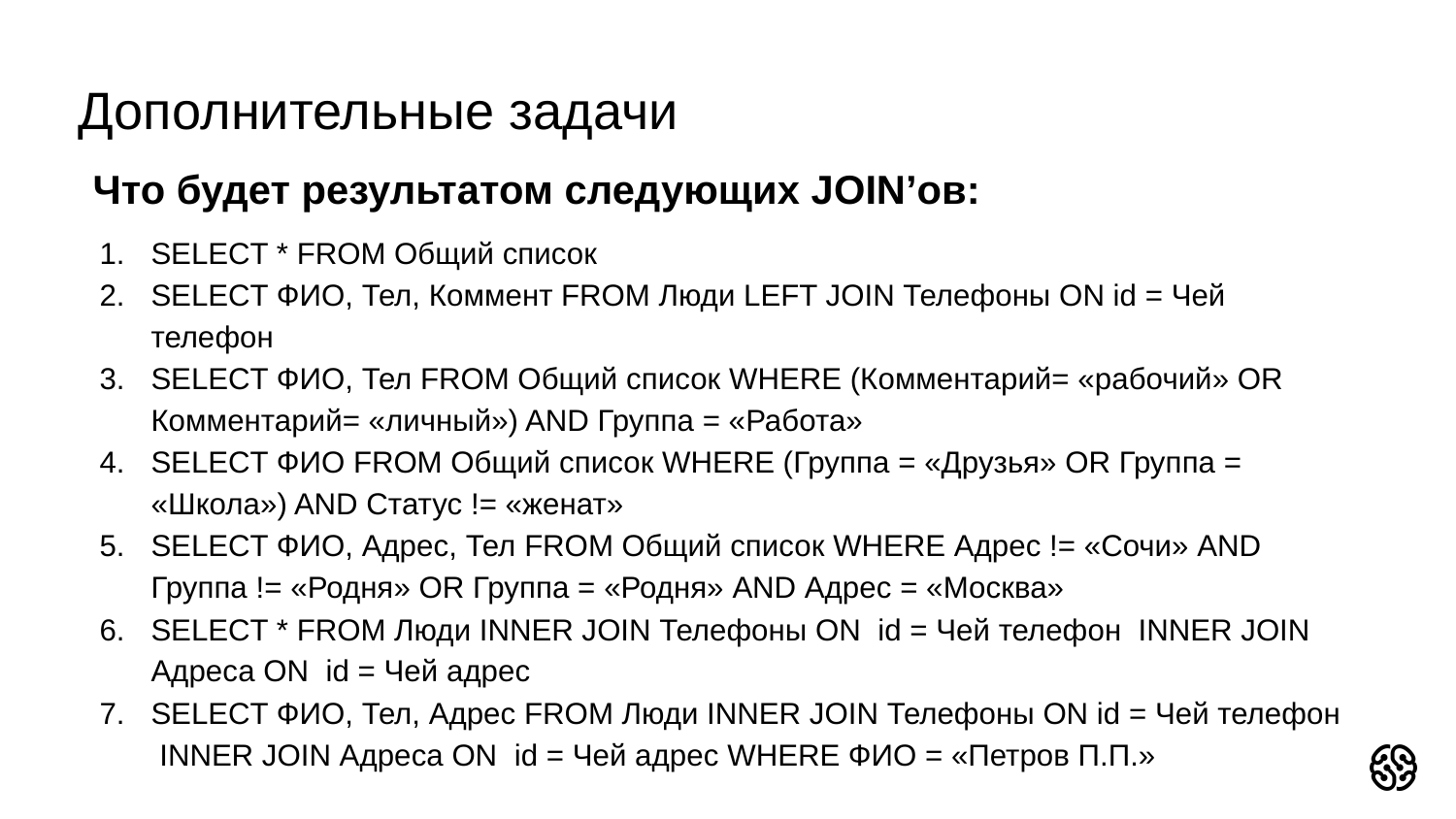

# Дополнительные задачи
Что будет результатом следующих JOIN’ов:
SELECT * FROM Общий список
SELECT ФИО, Тел, Коммент FROM Люди LEFT JOIN Телефоны ON id = Чей телефон
SELECT ФИО, Тел FROM Общий список WHERE (Комментарий= «рабочий» OR Комментарий= «личный») AND Группа = «Работа»
SELECT ФИО FROM Общий список WHERE (Группа = «Друзья» OR Группа = «Школа») AND Статус != «женат»
SELECT ФИО, Адрес, Тел FROM Общий список WHERE Адрес != «Сочи» AND Группа != «Родня» OR Группа = «Родня» AND Адрес = «Москва»
SELECT * FROM Люди INNER JOIN Телефоны ON  id = Чей телефон  INNER JOIN Адреса ON  id = Чей адрес
SELECT ФИО, Тел, Адрес FROM Люди INNER JOIN Телефоны ON id = Чей телефон  INNER JOIN Адреса ON  id = Чей адрес WHERE ФИО = «Петров П.П.»